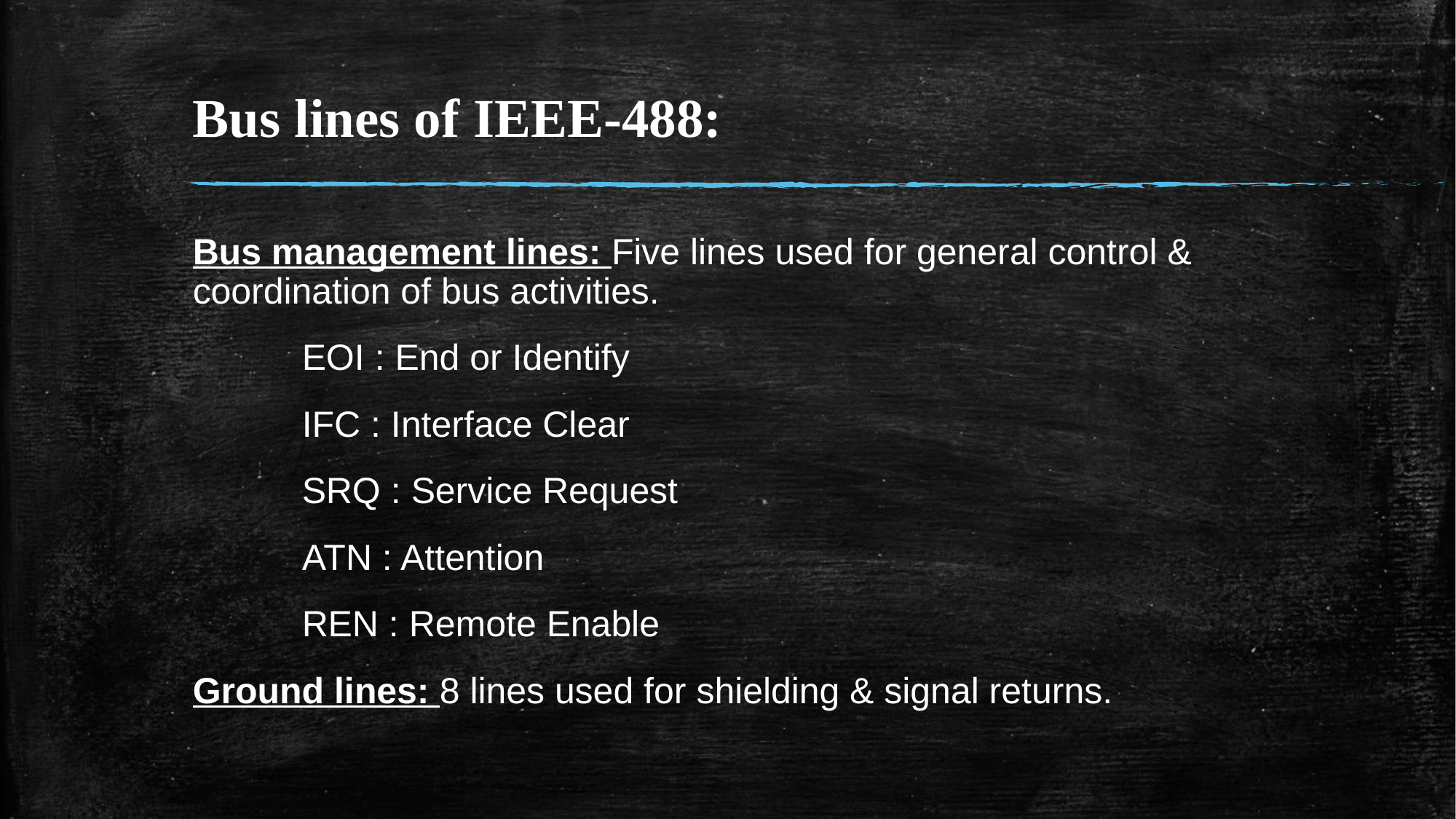

# Bus lines of IEEE-488:
Bus management lines: Five lines used for general control & coordination of bus activities.
 	EOI : End or Identify
 	IFC : Interface Clear
	SRQ : Service Request
	ATN : Attention
	REN : Remote Enable
Ground lines: 8 lines used for shielding & signal returns.